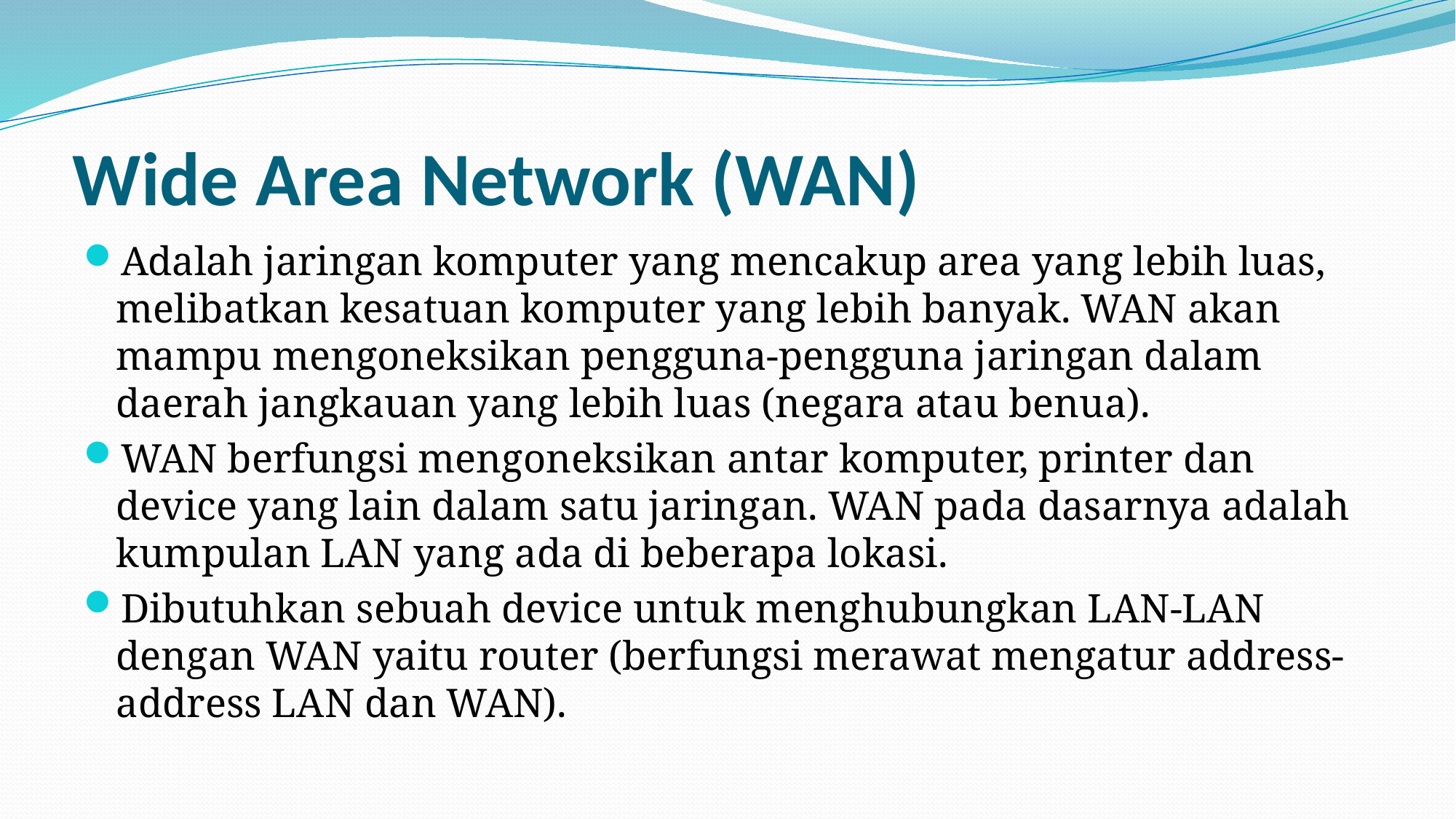

# Wide Area Network (WAN)
Adalah jaringan komputer yang mencakup area yang lebih luas, melibatkan kesatuan komputer yang lebih banyak. WAN akan mampu mengoneksikan pengguna-pengguna jaringan dalam  daerah jangkauan yang lebih luas (negara atau benua).
WAN berfungsi mengoneksikan antar komputer, printer dan device yang lain dalam satu jaringan. WAN pada dasarnya adalah kumpulan LAN yang ada di beberapa lokasi.
Dibutuhkan sebuah device untuk menghubungkan LAN-LAN dengan WAN yaitu router (berfungsi merawat mengatur address-address LAN dan WAN).